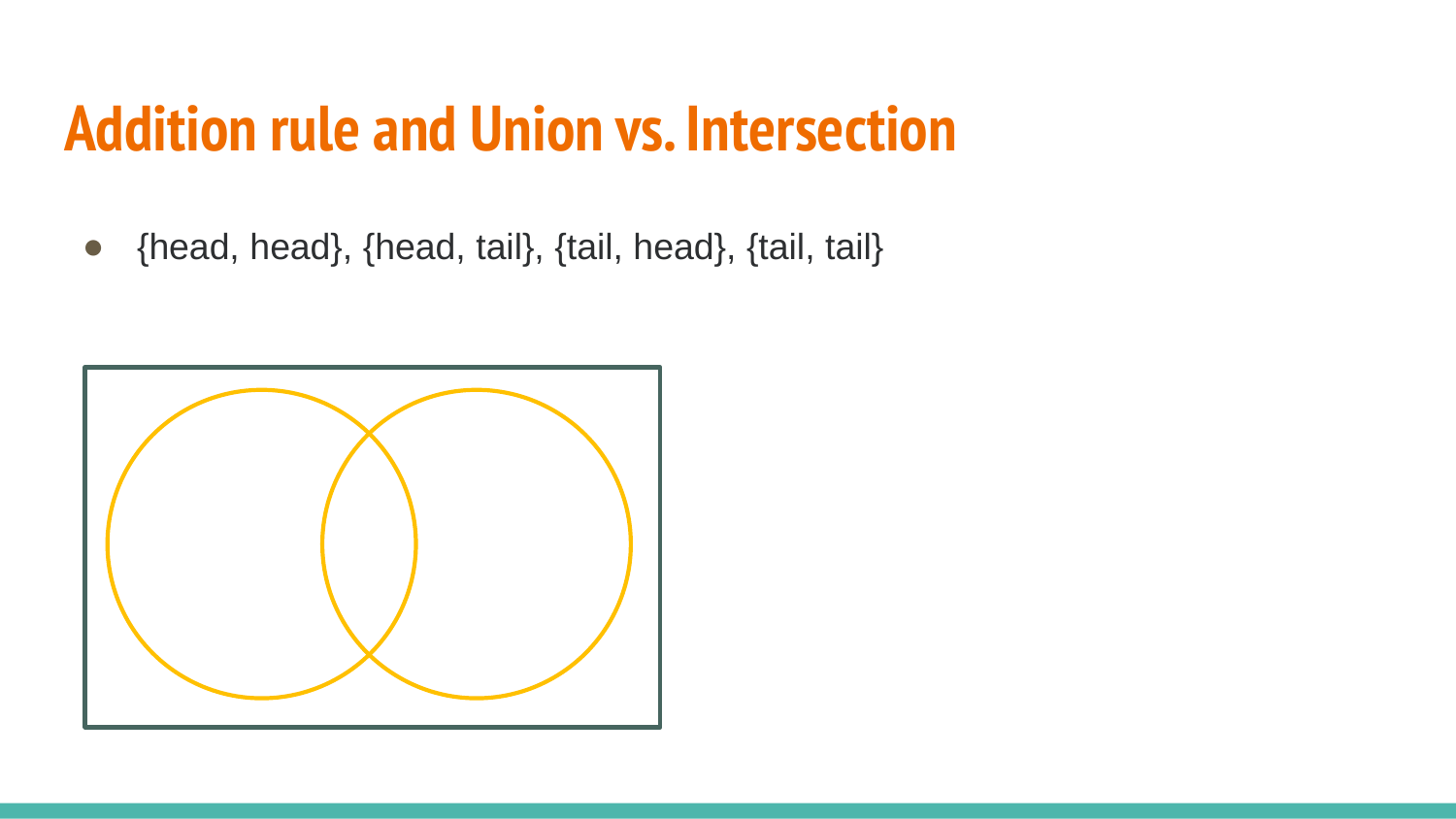

# Addition rule and Union vs. Intersection
{head, head}, {head, tail}, {tail, head}, {tail, tail}